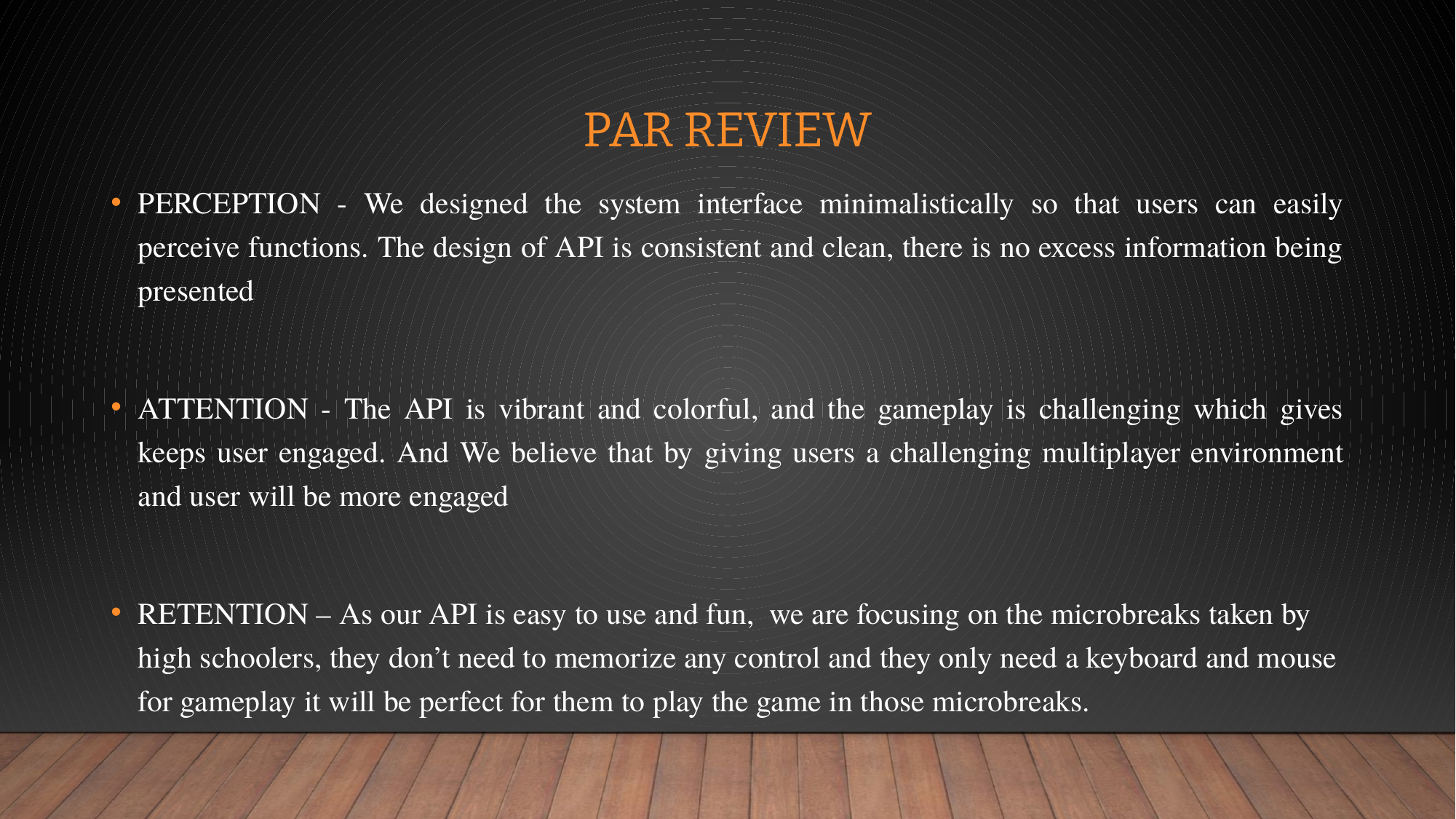

# PAR Review
PERCEPTION - We designed the system interface minimalistically so that users can easily perceive functions. The design of API is consistent and clean, there is no excess information being presented

ATTENTION - The API is vibrant and colorful, and the gameplay is challenging which gives keeps user engaged. And We believe that by giving users a challenging multiplayer environment and user will be more engaged

RETENTION – As our API is easy to use and fun,  we are focusing on the microbreaks taken by high schoolers, they don’t need to memorize any control and they only need a keyboard and mouse for gameplay it will be perfect for them to play the game in those microbreaks.